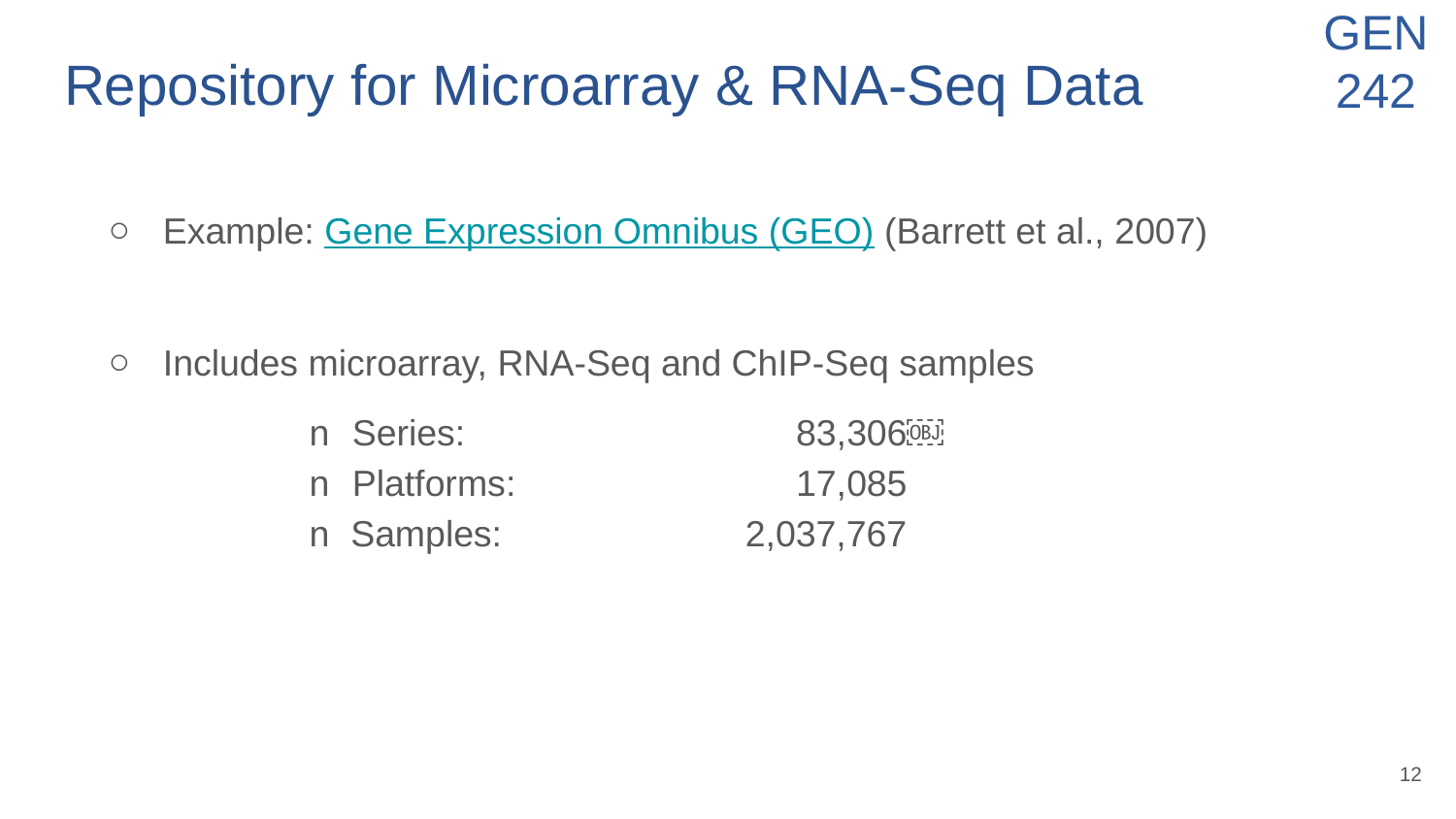

# Repository for Microarray & RNA-Seq Data
Example: Gene Expression Omnibus (GEO) (Barrett et al., 2007)

Includes microarray, RNA-Seq and ChIP-Seq samples
n Series:		     83,306￼
n Platforms: 		     17,085
n  Samples: 		2,037,767

12